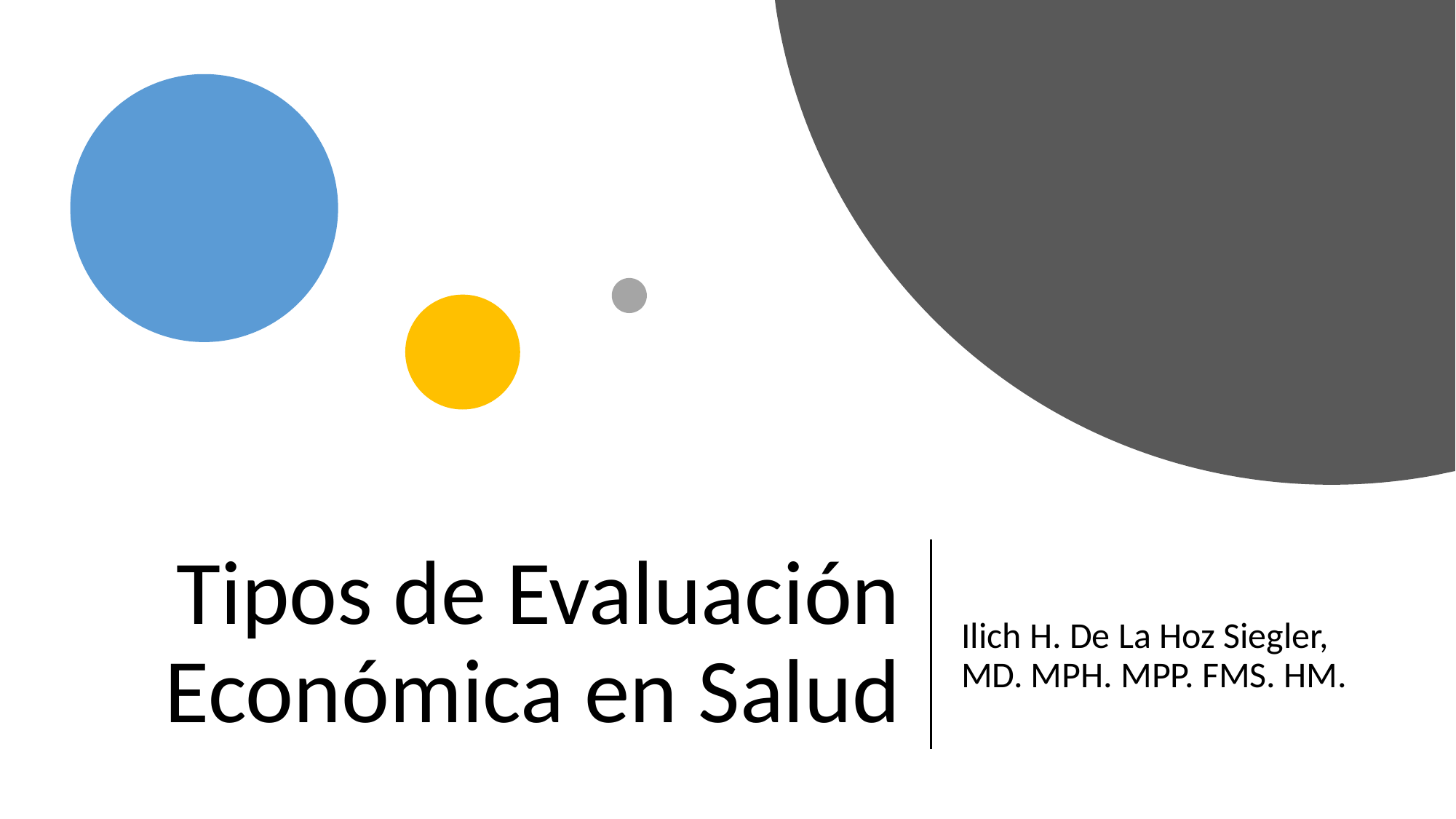

Ilich H. De La Hoz Siegler, MD. MPH. MPP. FMS. HM.
# Tipos de Evaluación Económica en Salud